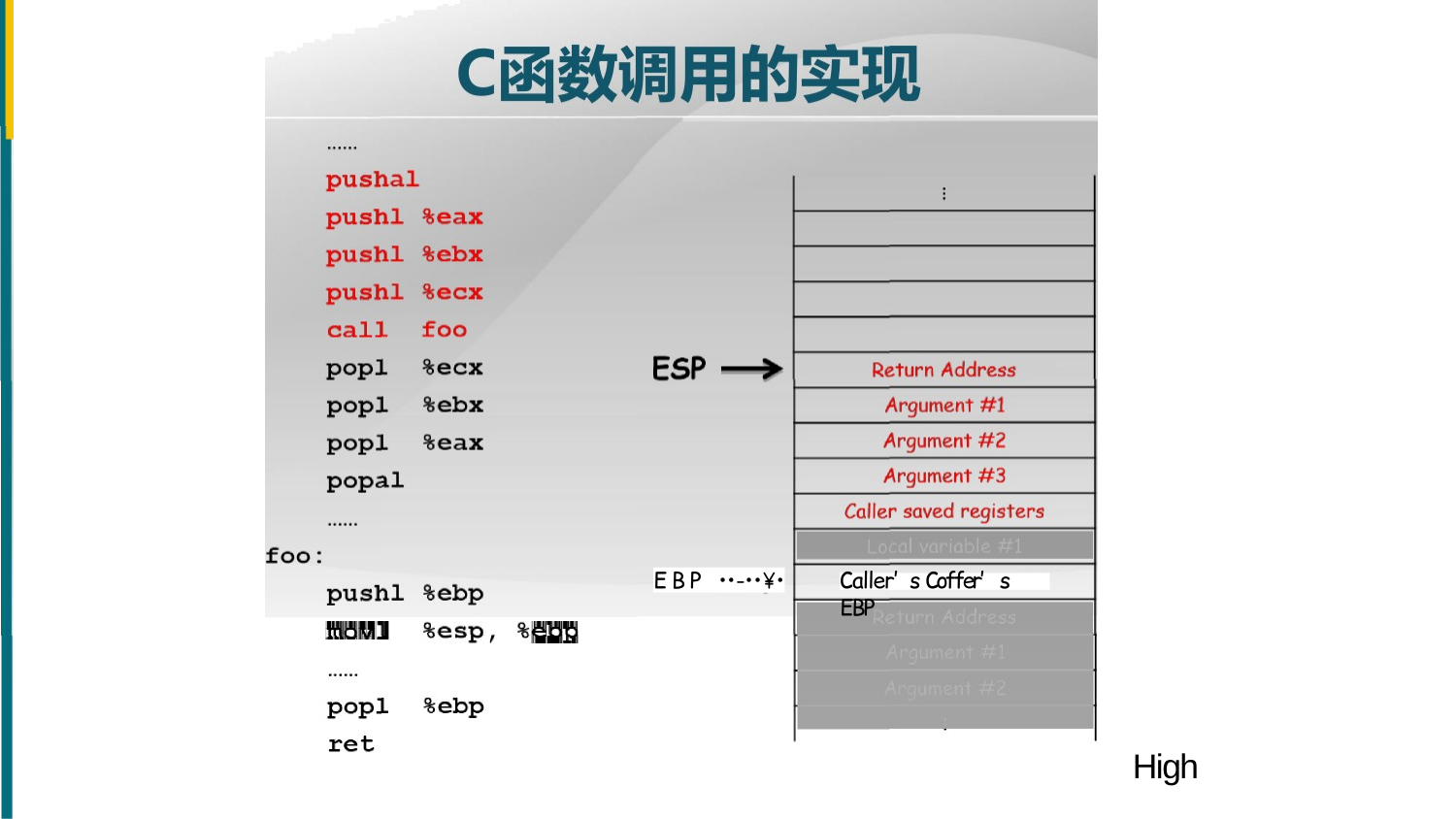

EBP ••-••¥•
Caller’  s Coffer’    s EBP

High